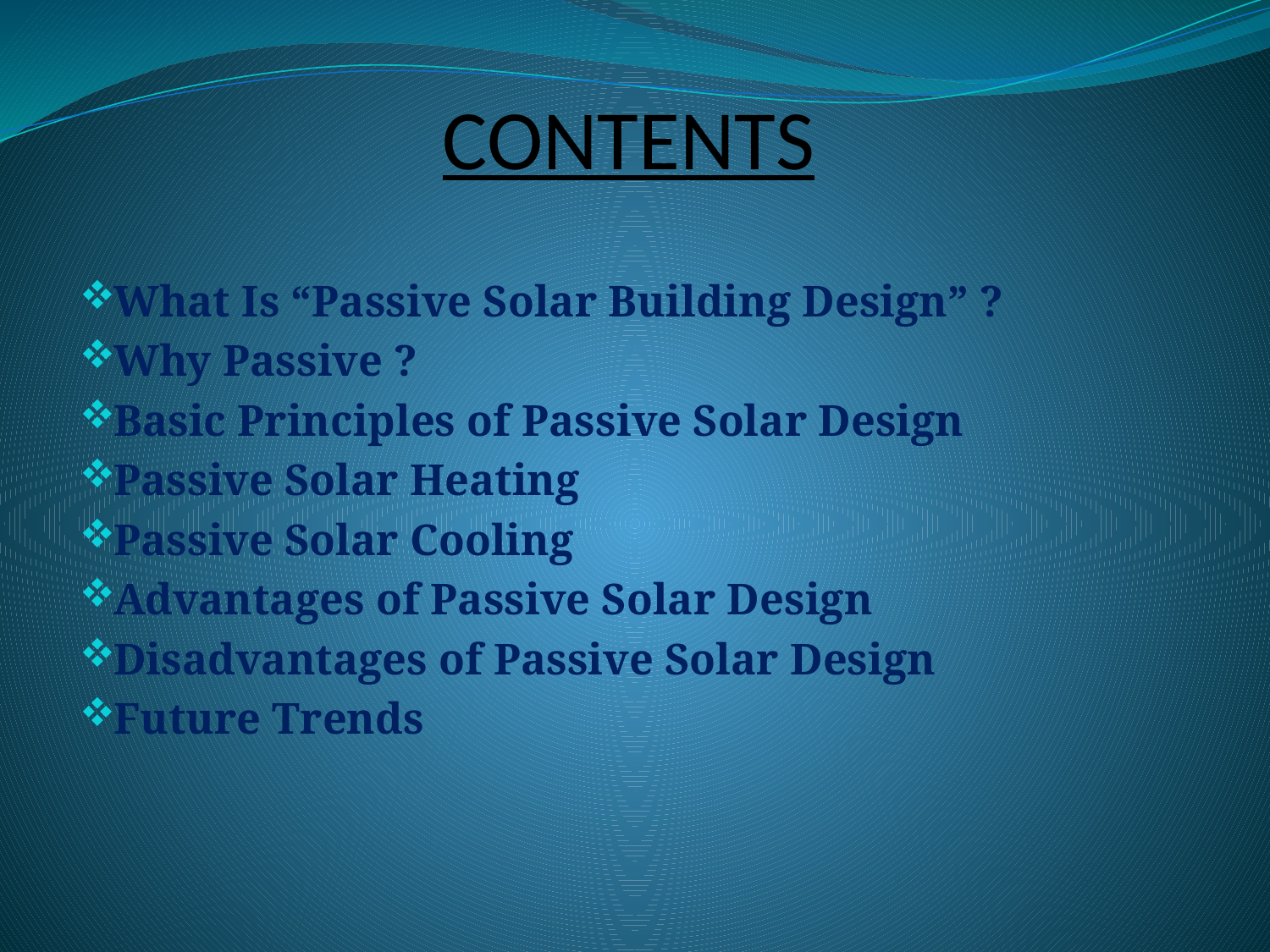

# CONTENTS
What Is “Passive Solar Building Design” ?
Why Passive ?
Basic Principles of Passive Solar Design
Passive Solar Heating
Passive Solar Cooling
Advantages of Passive Solar Design
Disadvantages of Passive Solar Design
Future Trends